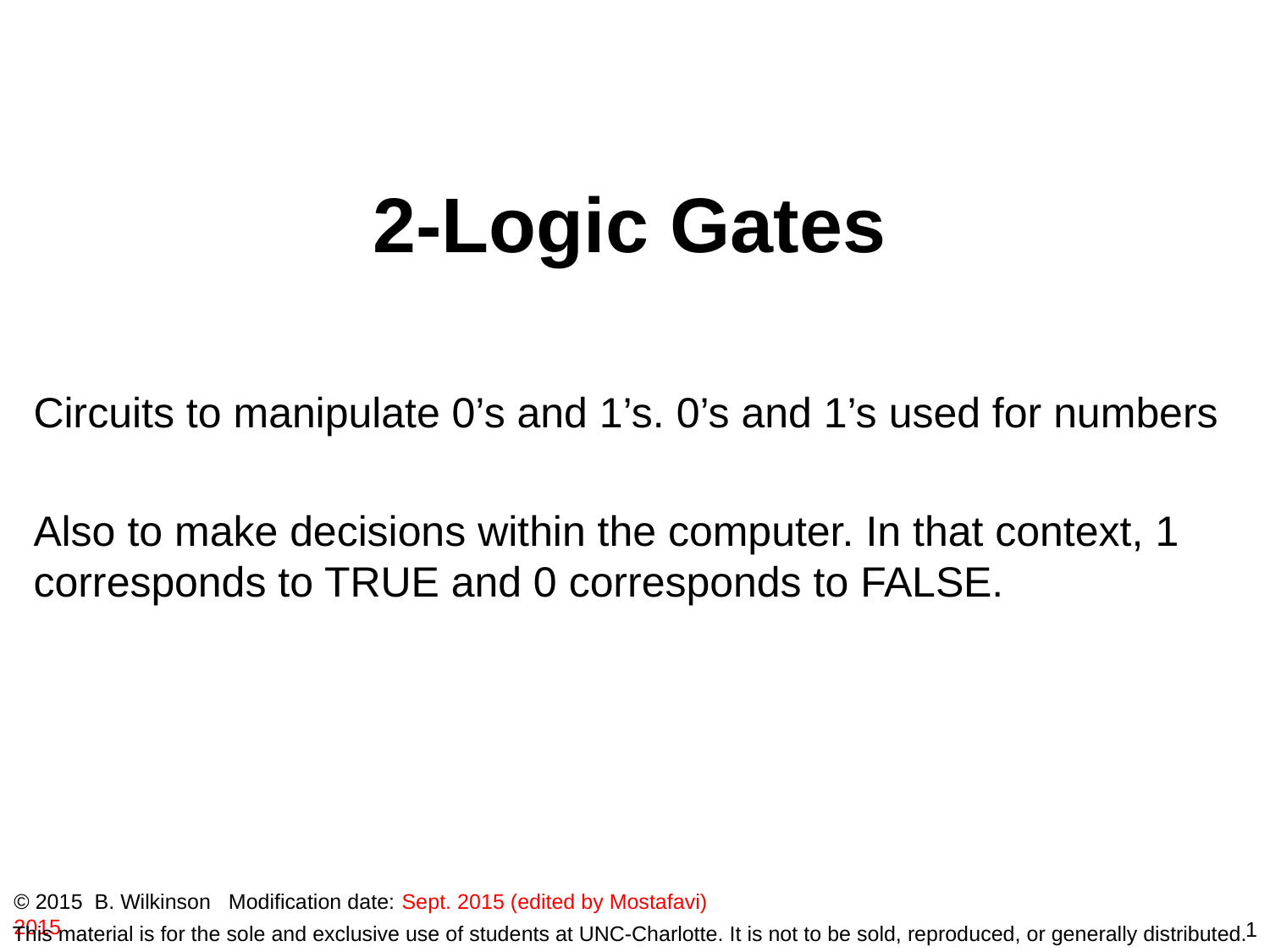

2-Logic Gates

Circuits to manipulate 0’s and 1’s. 0’s and 1’s used for numbers

Also to make decisions within the computer. In that context, 1 corresponds to TRUE and 0 corresponds to FALSE.
© 2015  B. Wilkinson   Modification date: Sept. 2015 (edited by Mostafavi)
2015

1
This material is for the sole and exclusive use of students at UNC-Charlotte. It is not to be sold, reproduced, or generally distributed.